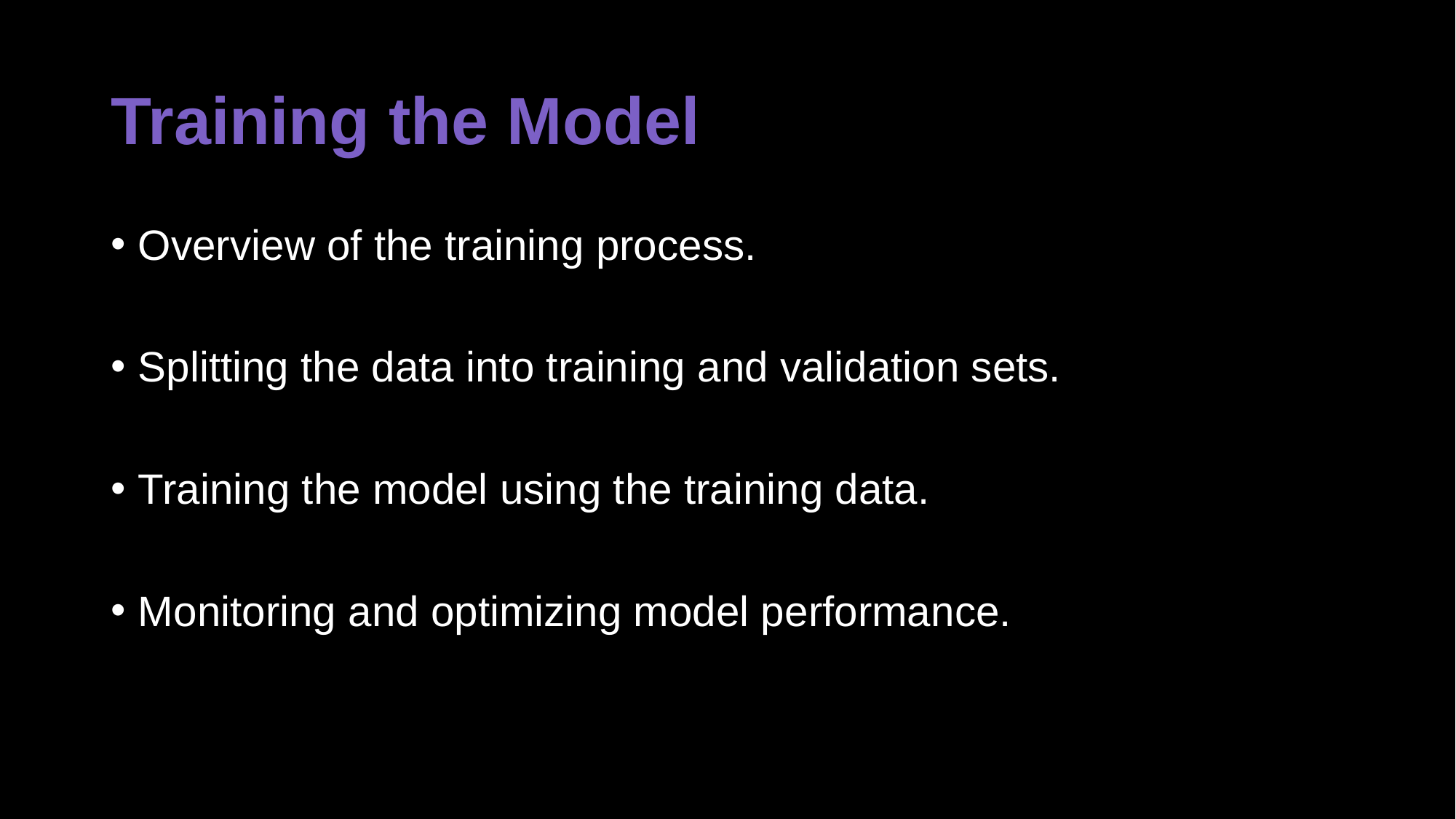

# Training the Model
Overview of the training process.

Splitting the data into training and validation sets.

Training the model using the training data.

Monitoring and optimizing model performance.